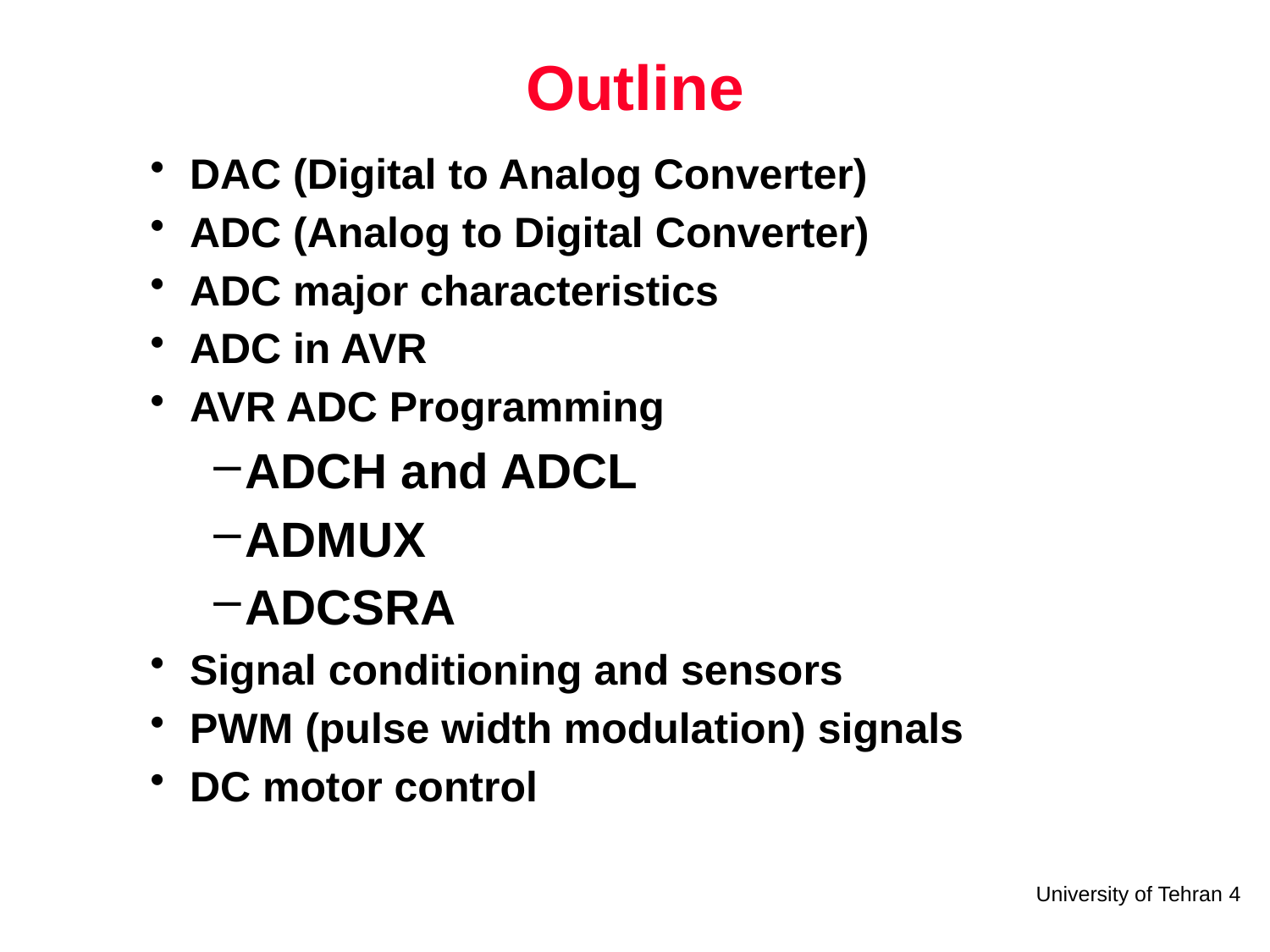

# Outline
DAC (Digital to Analog Converter)
ADC (Analog to Digital Converter)
ADC major characteristics
ADC in AVR
AVR ADC Programming
ADCH and ADCL
ADMUX
ADCSRA
Signal conditioning and sensors
PWM (pulse width modulation) signals
DC motor control